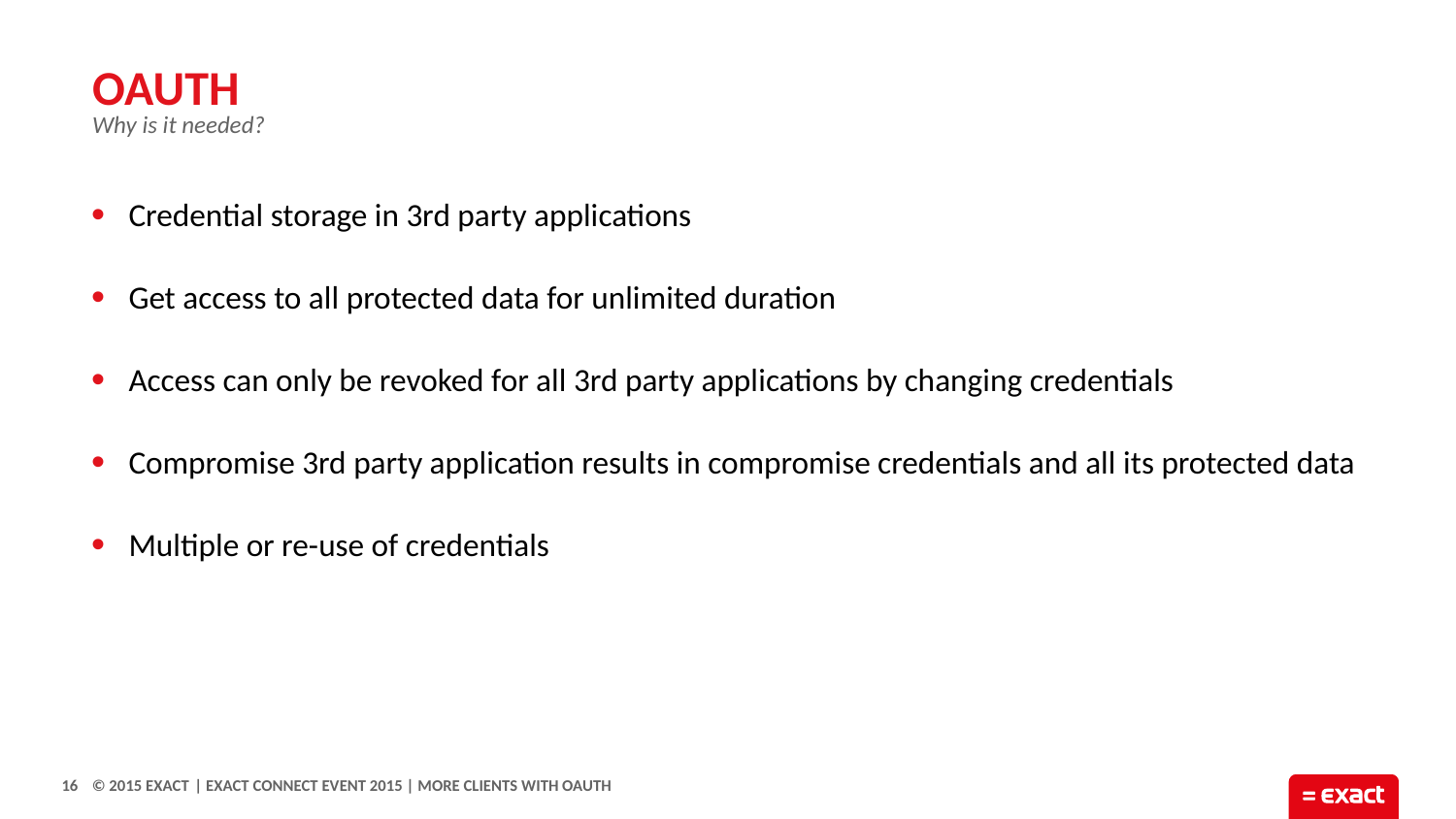

# OAUTH Why is it needed?
Credential storage in 3rd party applications

Get access to all protected data for unlimited duration

Access can only be revoked for all 3rd party applications by changing credentials

Compromise 3rd party application results in compromise credentials and all its protected data

Multiple or re-use of credentials
16
| Exact Connect event 2015 | More clients with OAuth